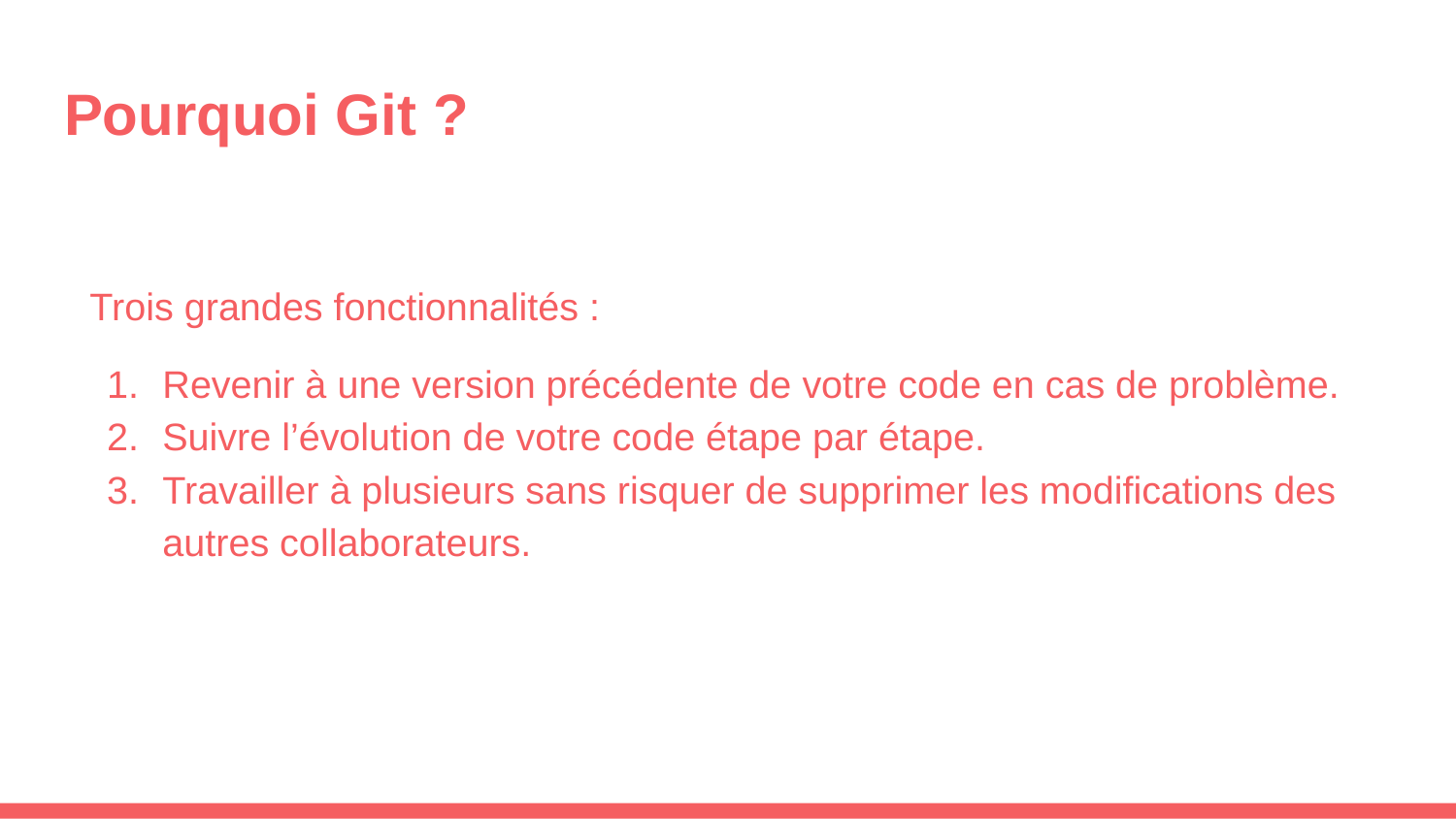

# Pourquoi Git ?
Trois grandes fonctionnalités :
Revenir à une version précédente de votre code en cas de problème.
Suivre l’évolution de votre code étape par étape.
Travailler à plusieurs sans risquer de supprimer les modifications des autres collaborateurs.